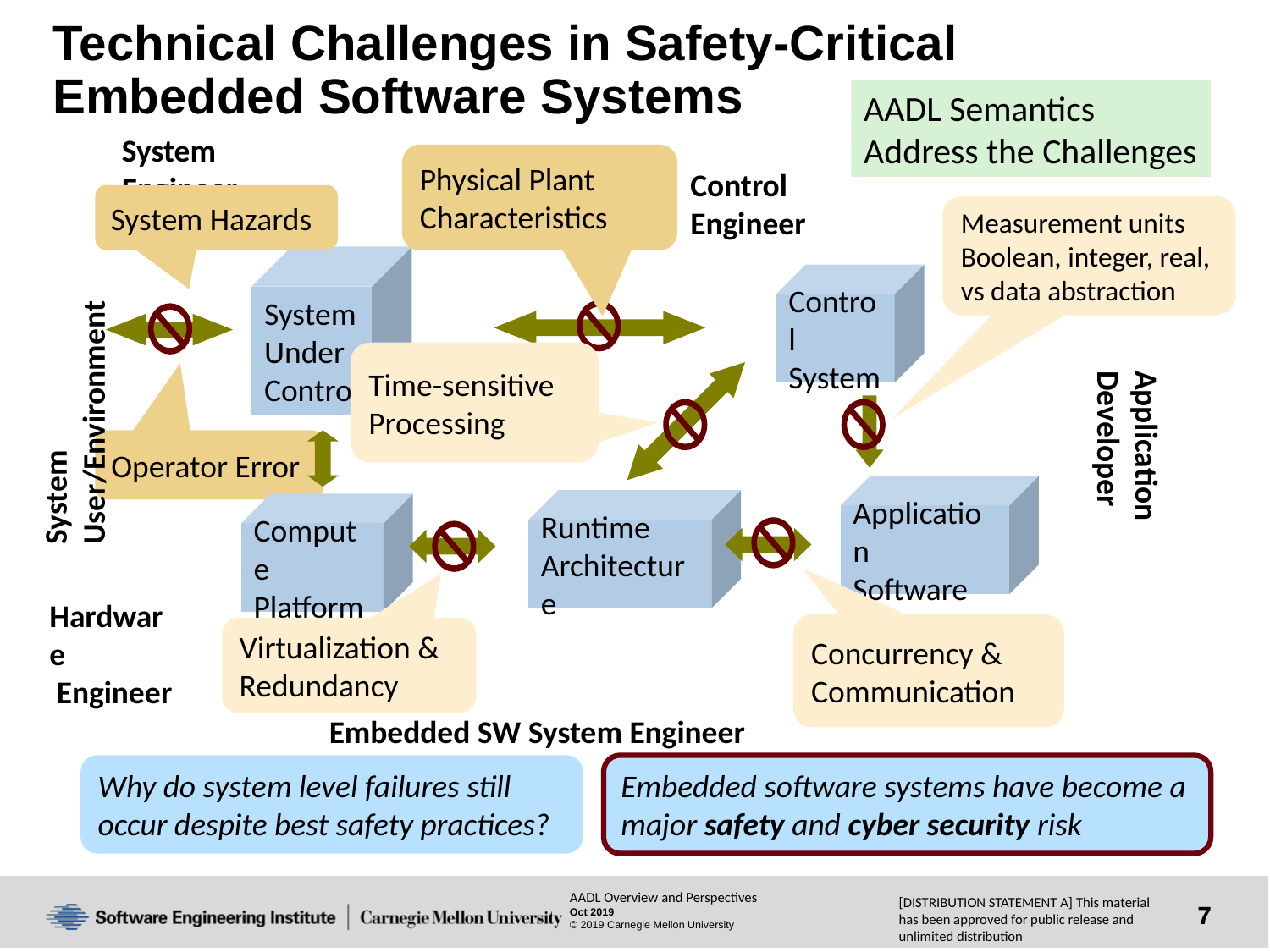

# Technical Challenges in Safety-Critical Embedded Software Systems
AADL Semantics Address the Challenges
System Engineer
Physical Plant Characteristics
Control Engineer
System Hazards
Measurement units
Boolean, integer, real, vs data abstraction
Time-sensitive Processing

Application
Software
Runtime
Architecture
Compute
Platform
Application Developer

Hardware
 Engineer
Concurrency & Communication
Virtualization & Redundancy
Embedded SW System Engineer
Embedded software systems have become a major safety and cyber security risk
System
Under
Control
Control
System

System User/Environment
Operator Error
Why do system level failures still occur despite best safety practices?